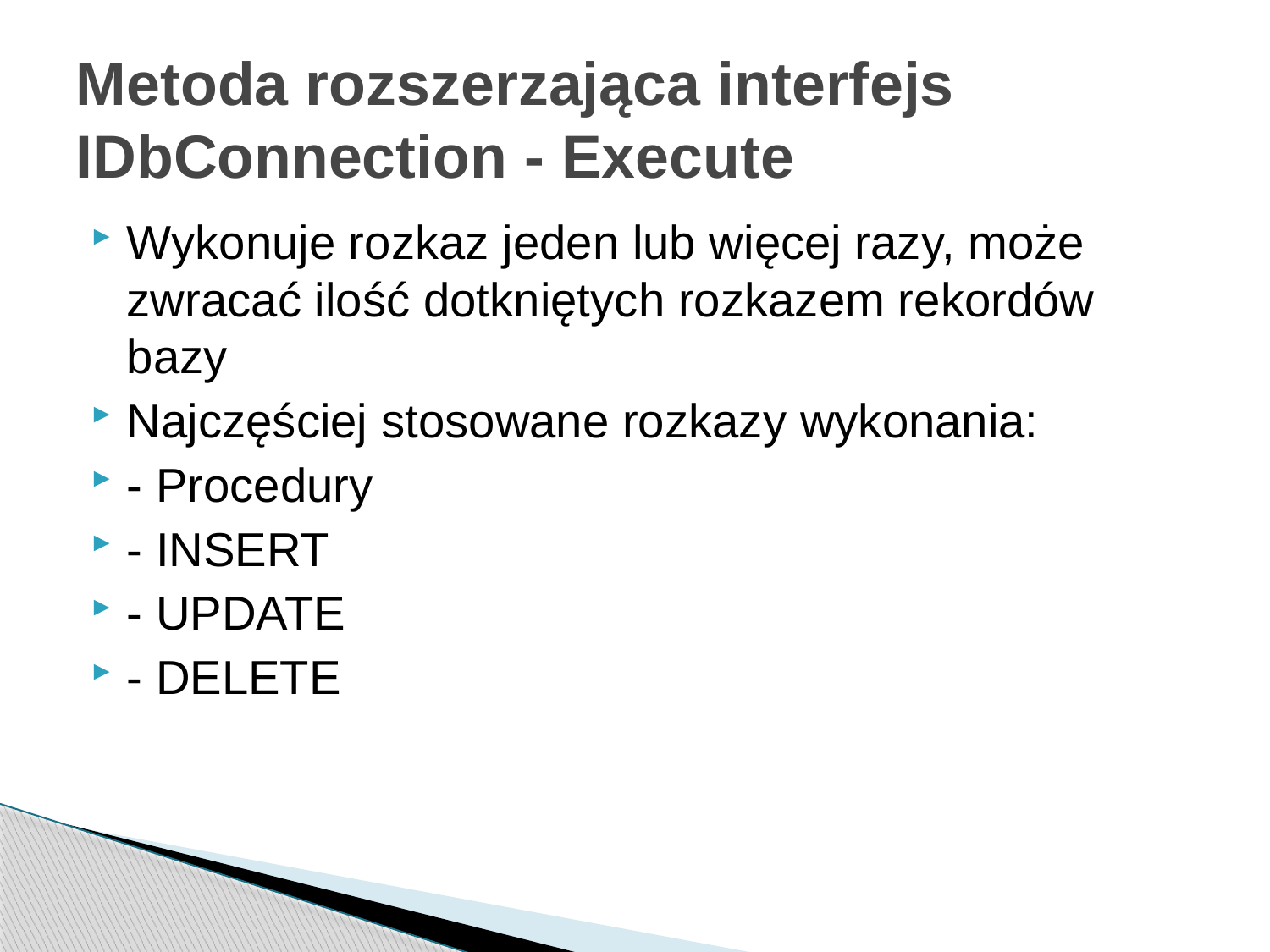

# Metoda rozszerzająca interfejs IDbConnection - Execute
Wykonuje rozkaz jeden lub więcej razy, może zwracać ilość dotkniętych rozkazem rekordów bazy
Najczęściej stosowane rozkazy wykonania:
- Procedury
- INSERT
- UPDATE
- DELETE